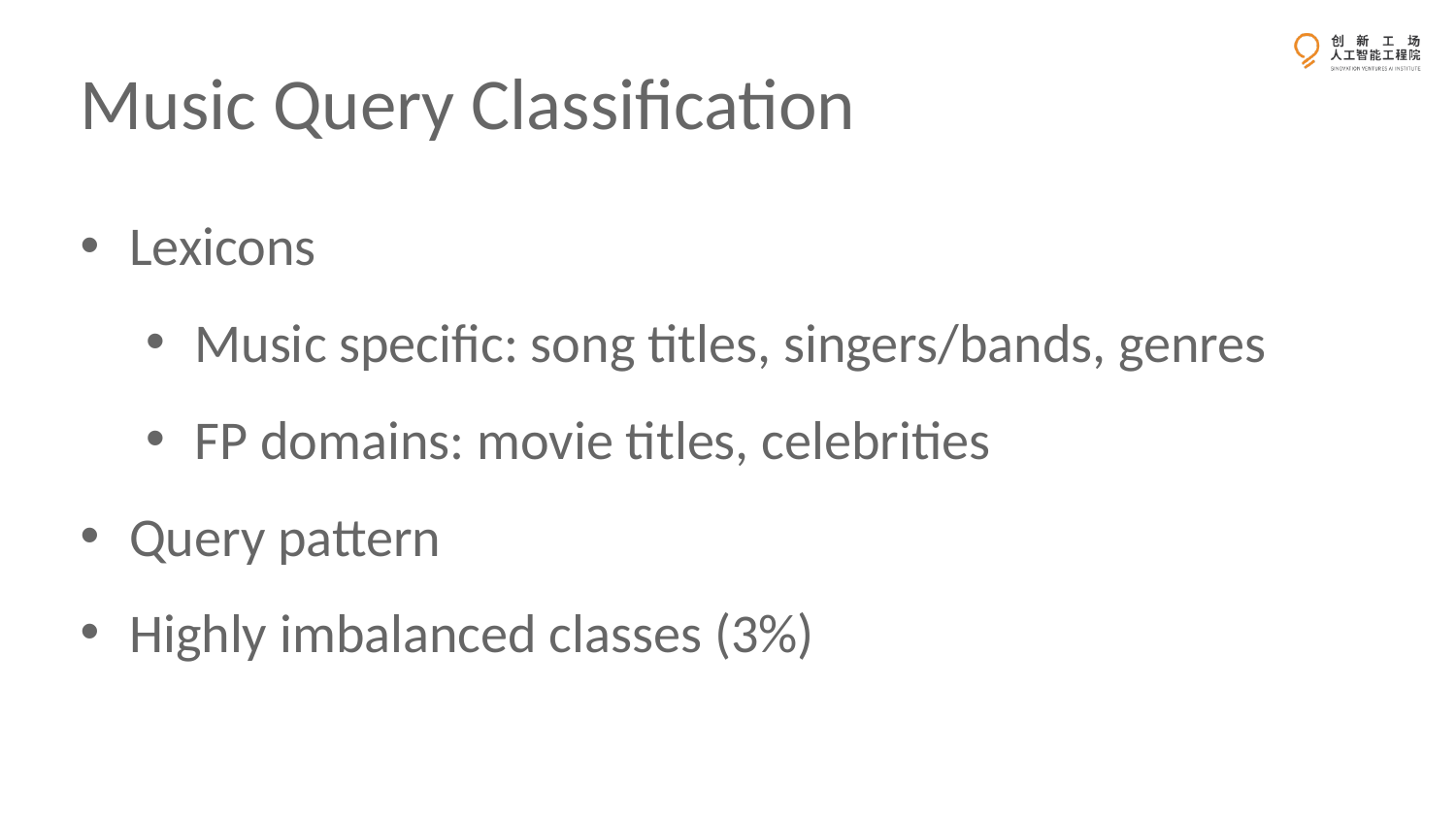

# Music Query Classification
Lexicons
Music specific: song titles, singers/bands, genres
FP domains: movie titles, celebrities
Query pattern
Highly imbalanced classes (3%)